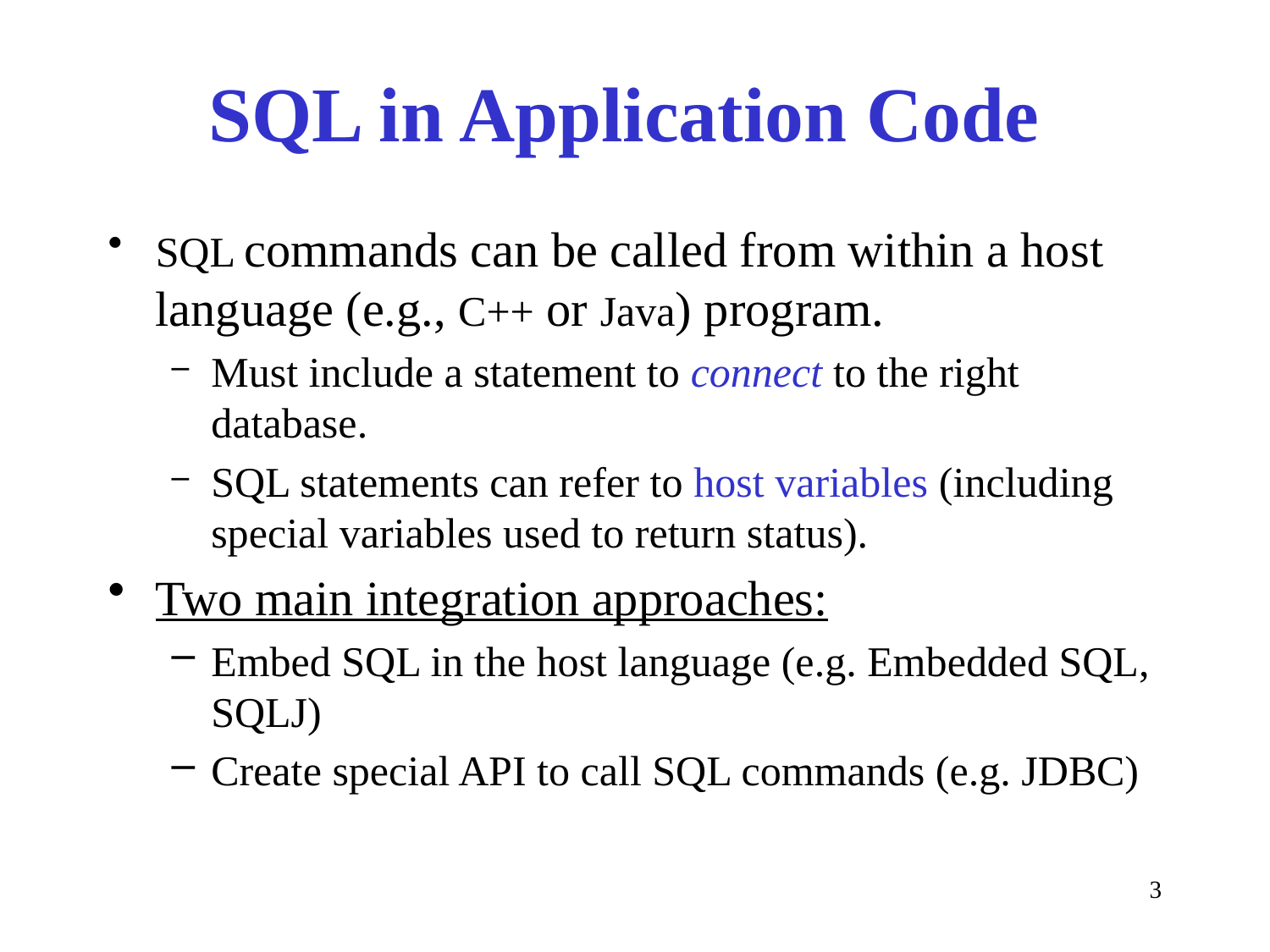

# SQL in Application Code
SQL commands can be called from within a host language (e.g., C++ or Java) program.
Must include a statement to connect to the right database.
SQL statements can refer to host variables (including special variables used to return status).
Two main integration approaches:
Embed SQL in the host language (e.g. Embedded SQL, SQLJ)
Create special API to call SQL commands (e.g. JDBC)
3